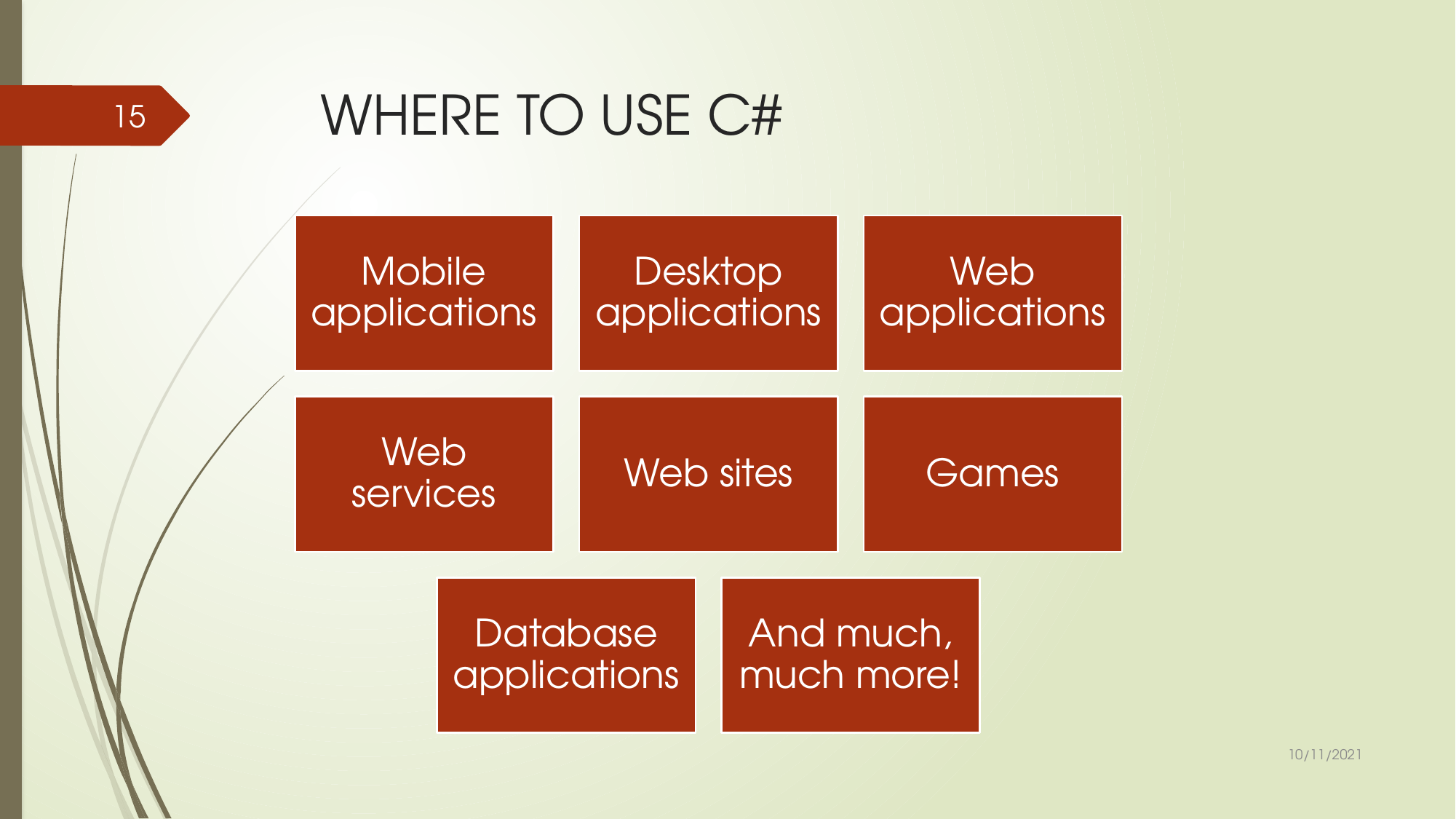

# WHERE TO USE C#
15
Mobile applications
Desktop applications
Web applications
Web services
Web sites
Games
Database applications
And much, much more!
10/11/2021